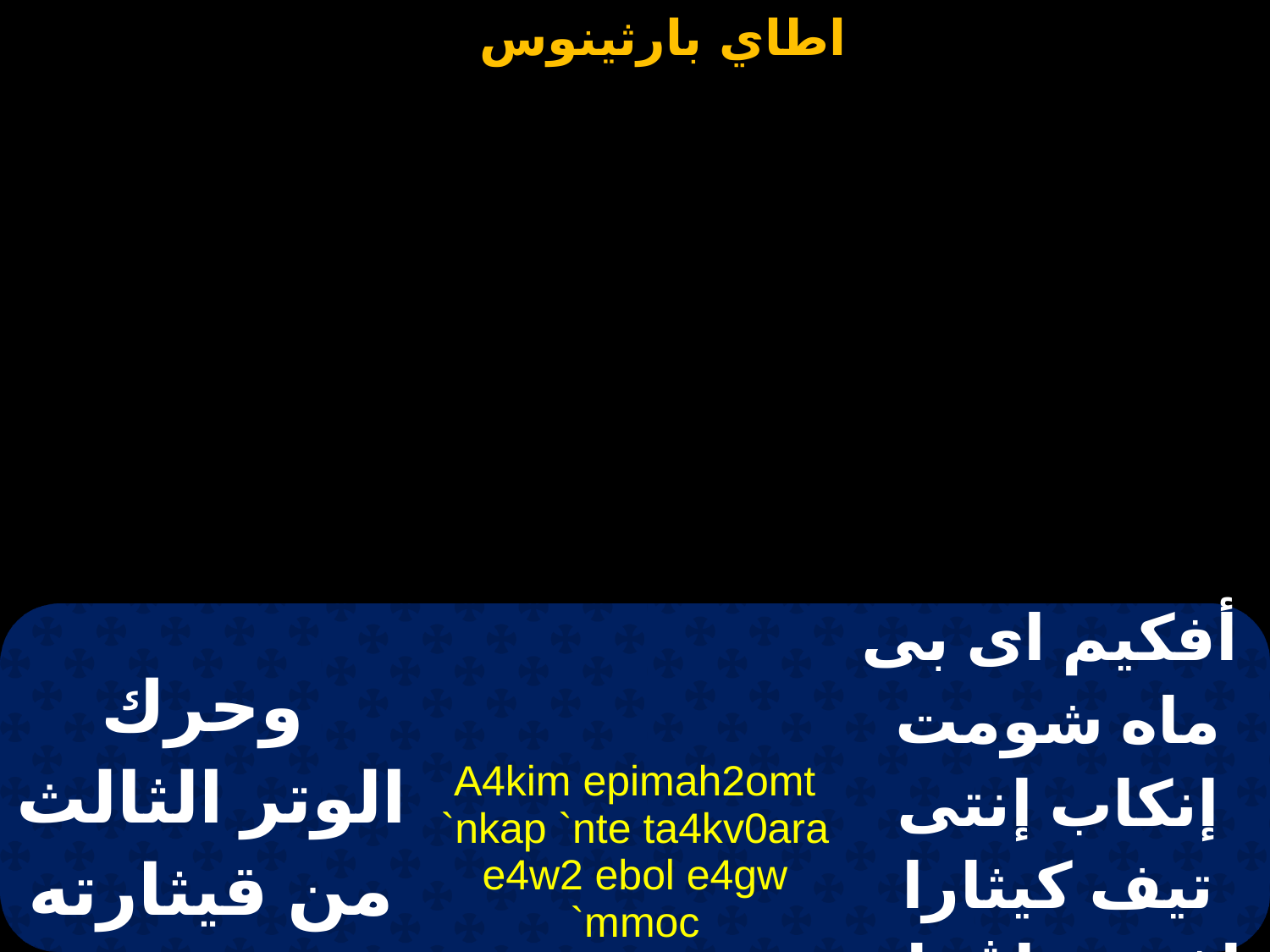

| وحرك الوتر الثالث من قيثارته صارخا قائلا | A4kim epimah2omt `nkap `nte ta4kv0ara e4w2 ebol e4gw `mmoc | أفكيم اى بى ماه شومت إنكاب إنتى تيف كيثارا إفؤش إﭭول إفجو إمموس |
| --- | --- | --- |